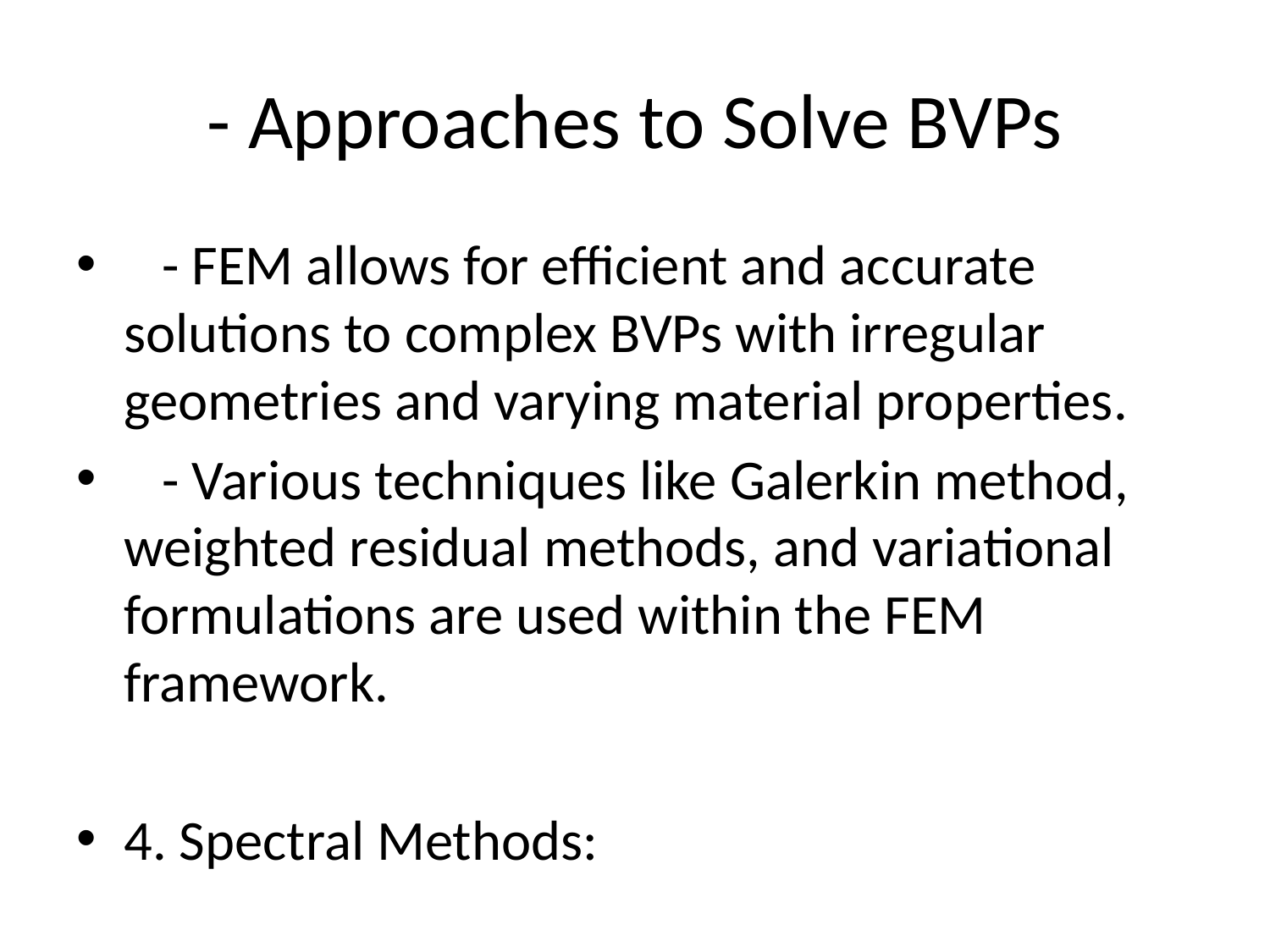

# - Approaches to Solve BVPs
   - FEM allows for efficient and accurate solutions to complex BVPs with irregular geometries and varying material properties.
   - Various techniques like Galerkin method, weighted residual methods, and variational formulations are used within the FEM framework.

4. Spectral Methods: